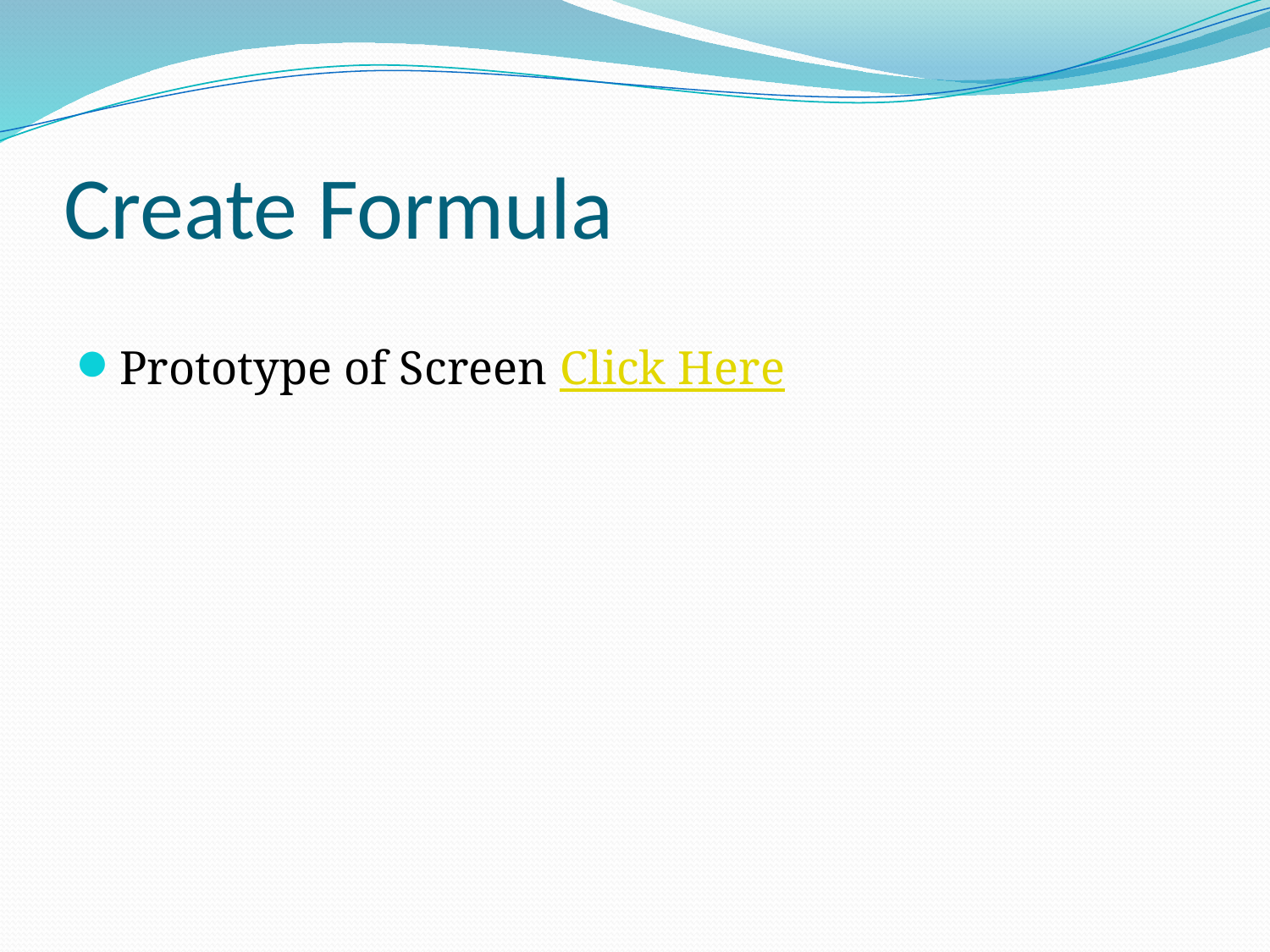

# Create Formula

Prototype of Screen Click Here